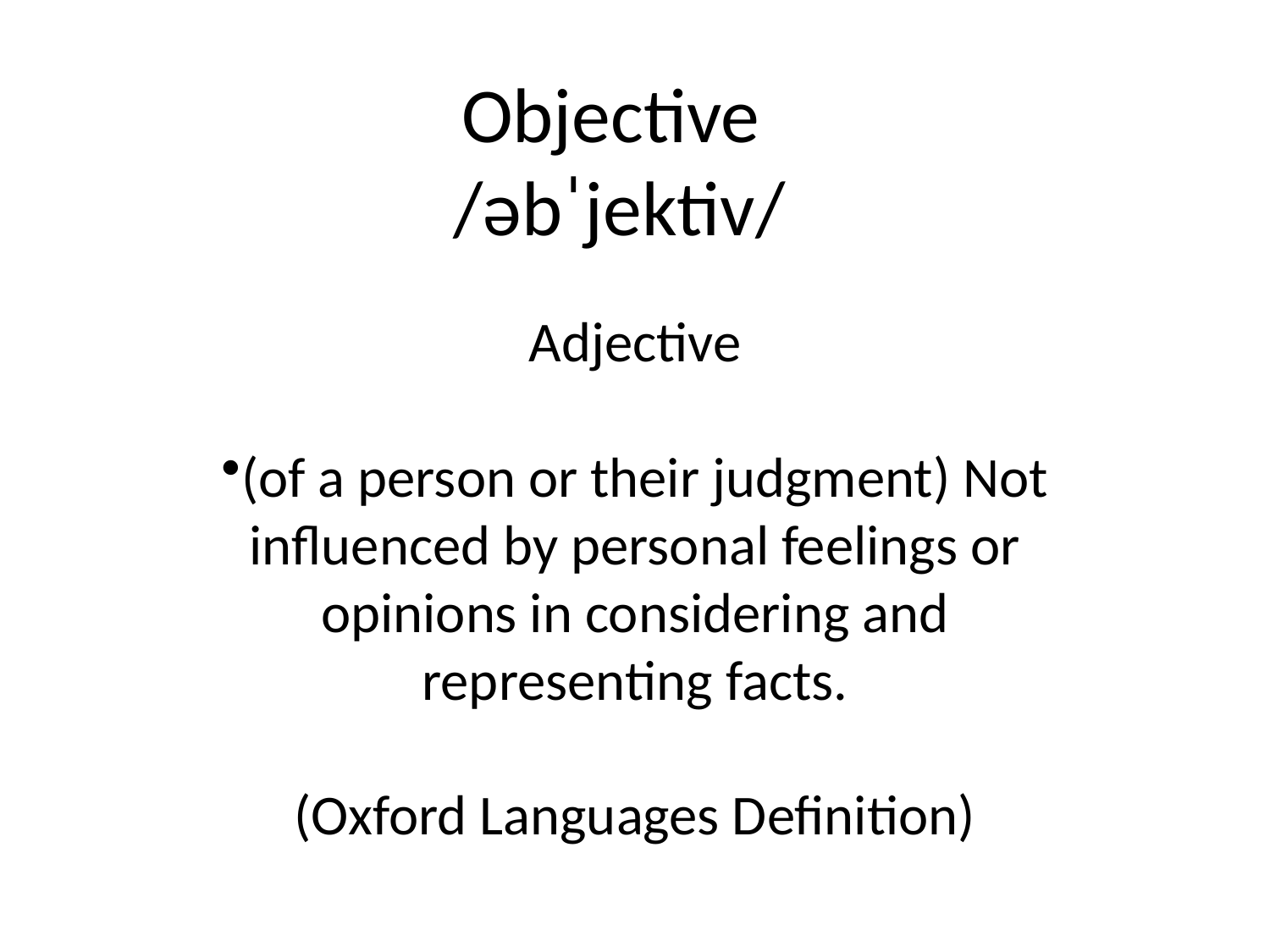

# Objective
/əbˈjektiv/
Adjective

(of a person or their judgment) Not influenced by personal feelings or opinions in considering and representing facts.

(Oxford Languages Definition)